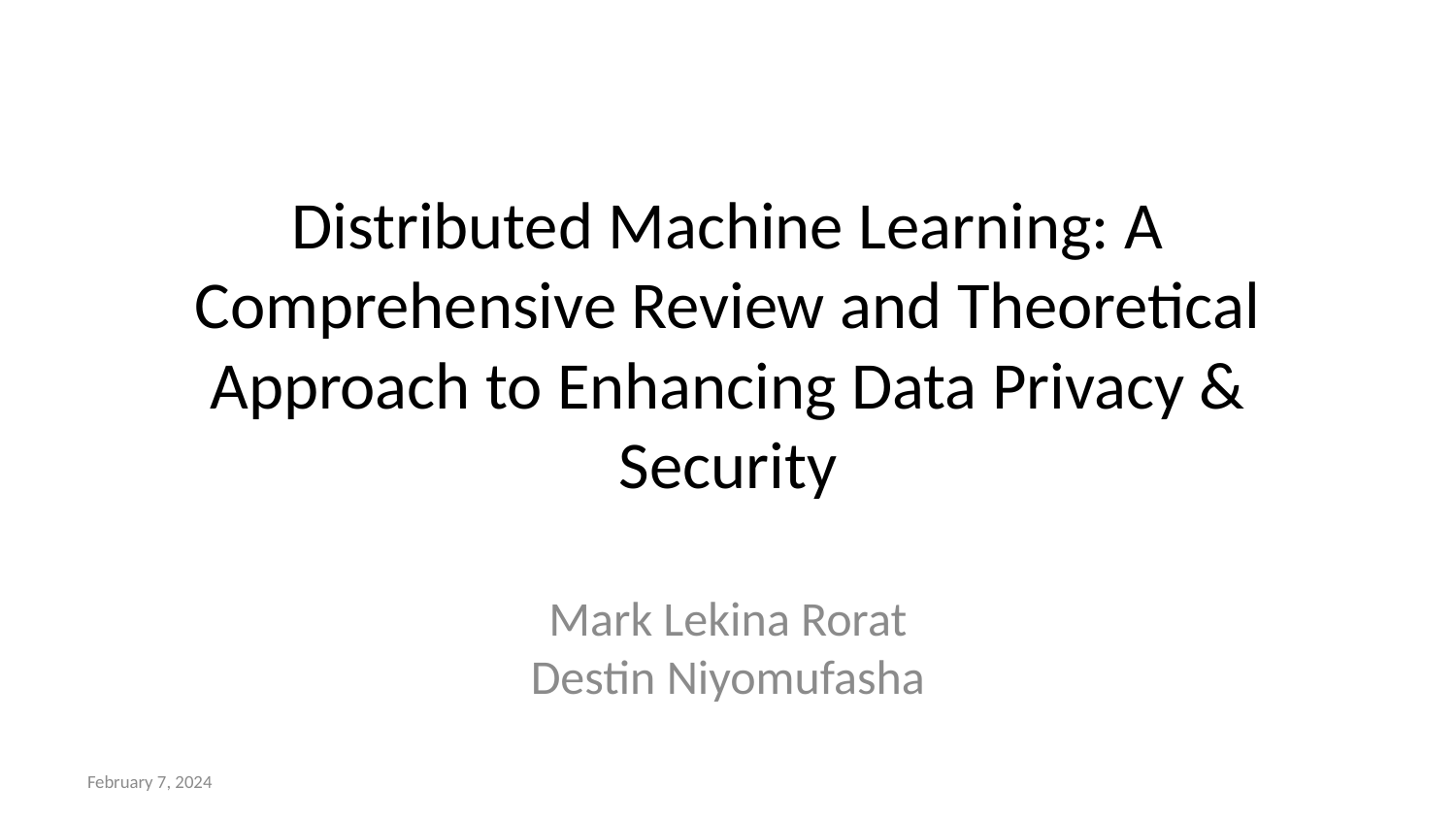

# Distributed Machine Learning: A Comprehensive Review and Theoretical Approach to Enhancing Data Privacy & Security
Mark Lekina Rorat
Destin Niyomufasha
February 7, 2024